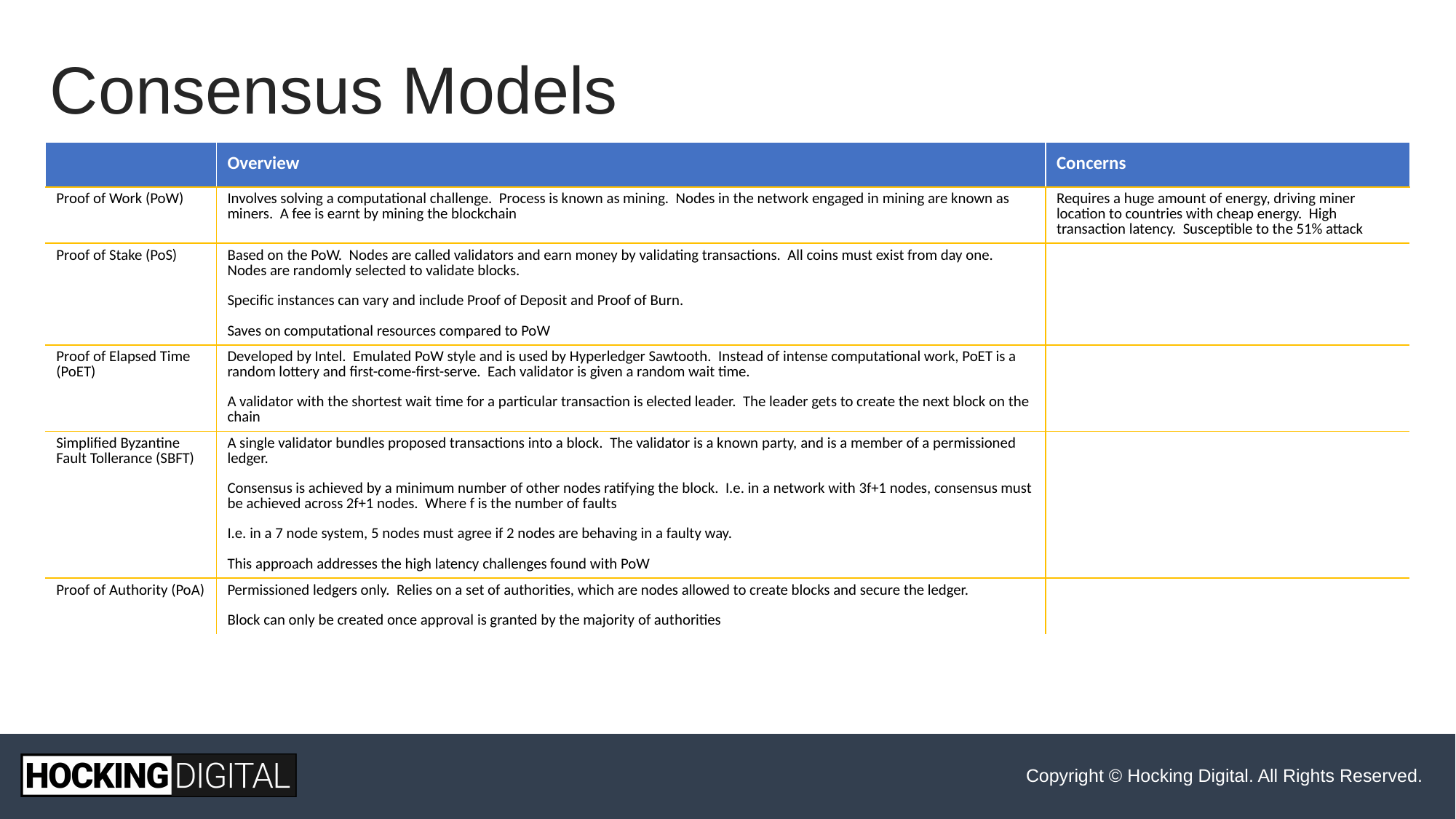

# Consensus Models
|  | Overview | Concerns |
| --- | --- | --- |
| Proof of Work (PoW) | Involves solving a computational challenge. Process is known as mining. Nodes in the network engaged in mining are known as miners. A fee is earnt by mining the blockchain | Requires a huge amount of energy, driving miner location to countries with cheap energy. High transaction latency. Susceptible to the 51% attack |
| Proof of Stake (PoS) | Based on the PoW. Nodes are called validators and earn money by validating transactions. All coins must exist from day one. Nodes are randomly selected to validate blocks. Specific instances can vary and include Proof of Deposit and Proof of Burn. Saves on computational resources compared to PoW |  |
| Proof of Elapsed Time (PoET) | Developed by Intel. Emulated PoW style and is used by Hyperledger Sawtooth. Instead of intense computational work, PoET is a random lottery and first-come-first-serve. Each validator is given a random wait time. A validator with the shortest wait time for a particular transaction is elected leader. The leader gets to create the next block on the chain |  |
| Simplified Byzantine Fault Tollerance (SBFT) | A single validator bundles proposed transactions into a block. The validator is a known party, and is a member of a permissioned ledger. Consensus is achieved by a minimum number of other nodes ratifying the block. I.e. in a network with 3f+1 nodes, consensus must be achieved across 2f+1 nodes. Where f is the number of faults I.e. in a 7 node system, 5 nodes must agree if 2 nodes are behaving in a faulty way. This approach addresses the high latency challenges found with PoW |  |
| Proof of Authority (PoA) | Permissioned ledgers only. Relies on a set of authorities, which are nodes allowed to create blocks and secure the ledger. Block can only be created once approval is granted by the majority of authorities |  |